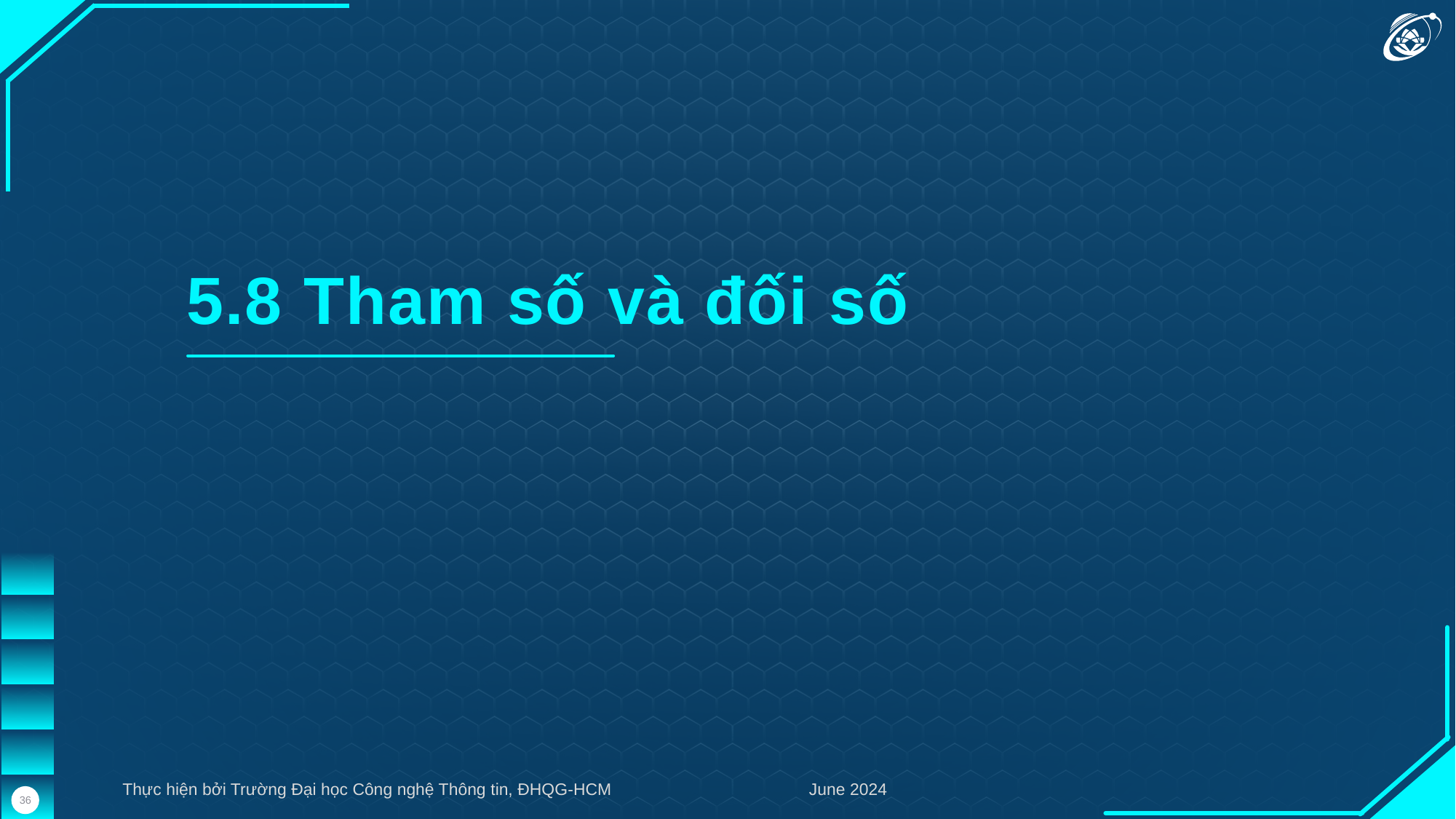

5.8 Tham số và đối số

Thực hiện bởi Trường Đại học Công nghệ Thông tin, ĐHQG-HCM
June 2024
36